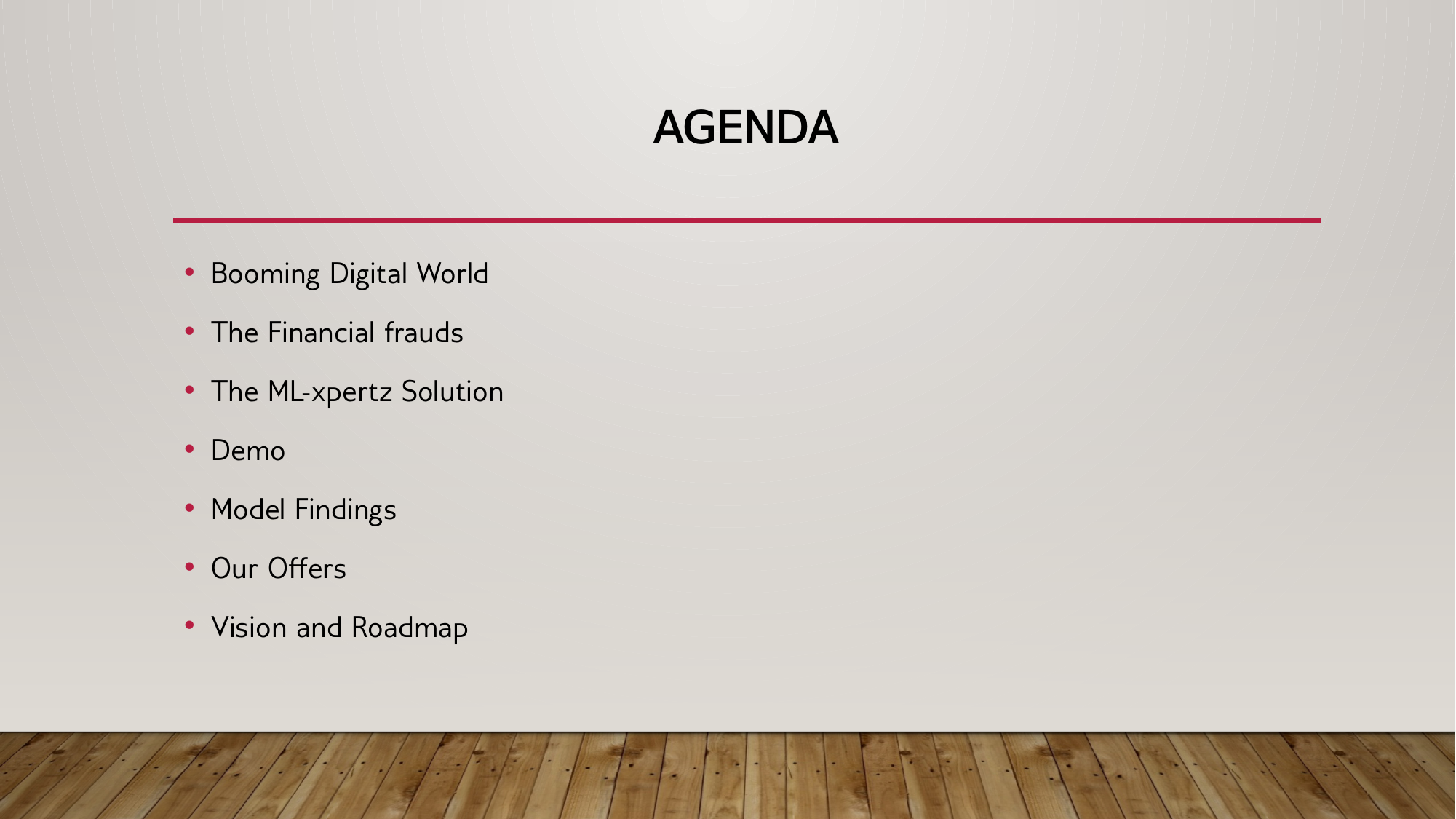

# Agenda
Booming Digital World
The Financial frauds
The ML-xpertz Solution
Demo
Model Findings
Our Offers
Vision and Roadmap